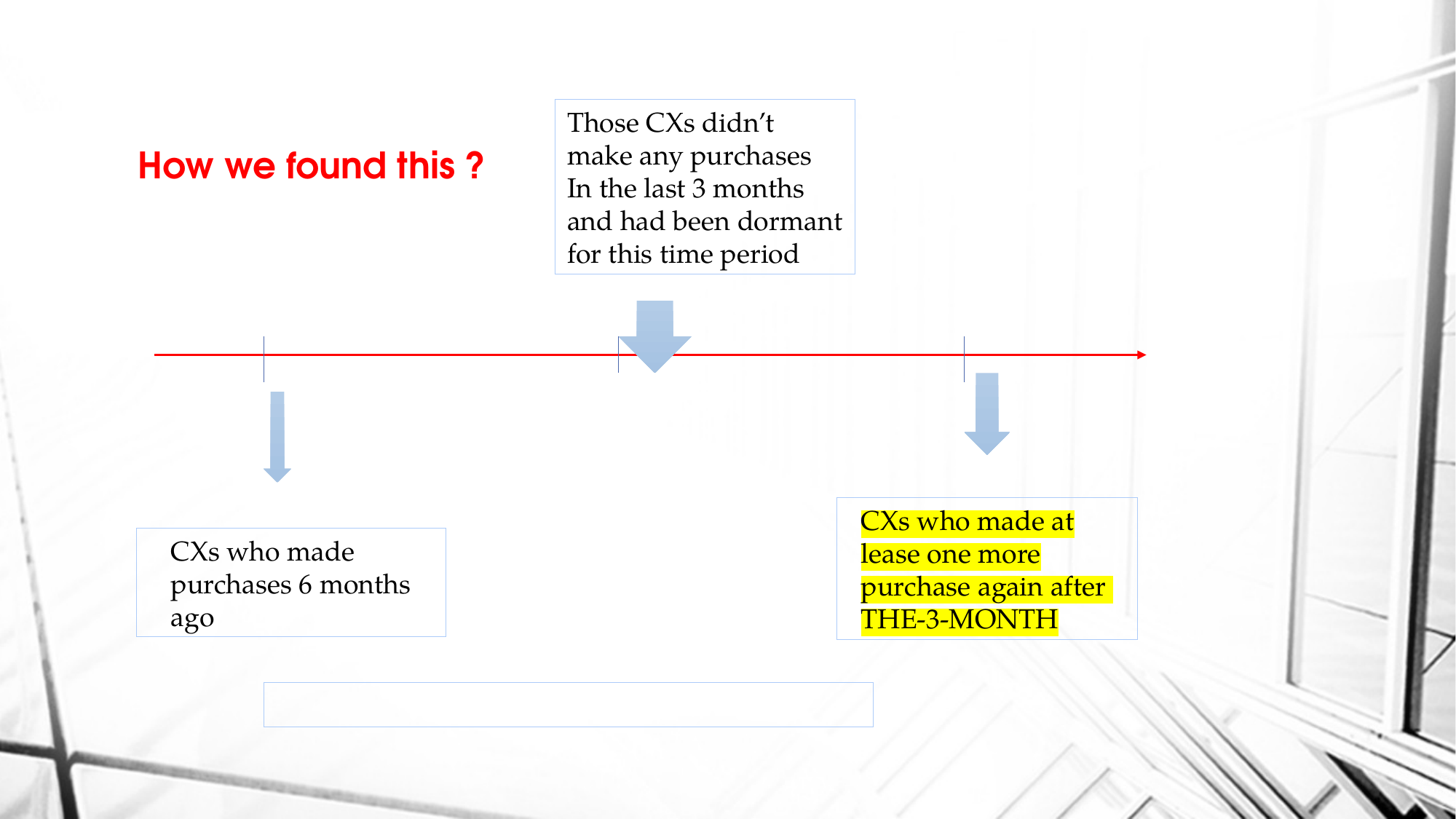

# How we found this ?
Those CXs didn’t make any purchases
In the last 3 months and had been dormant
for this time period

CXs who made at lease one more purchase again after
THE-3-MONTH
CXs who made purchases 6 months ago